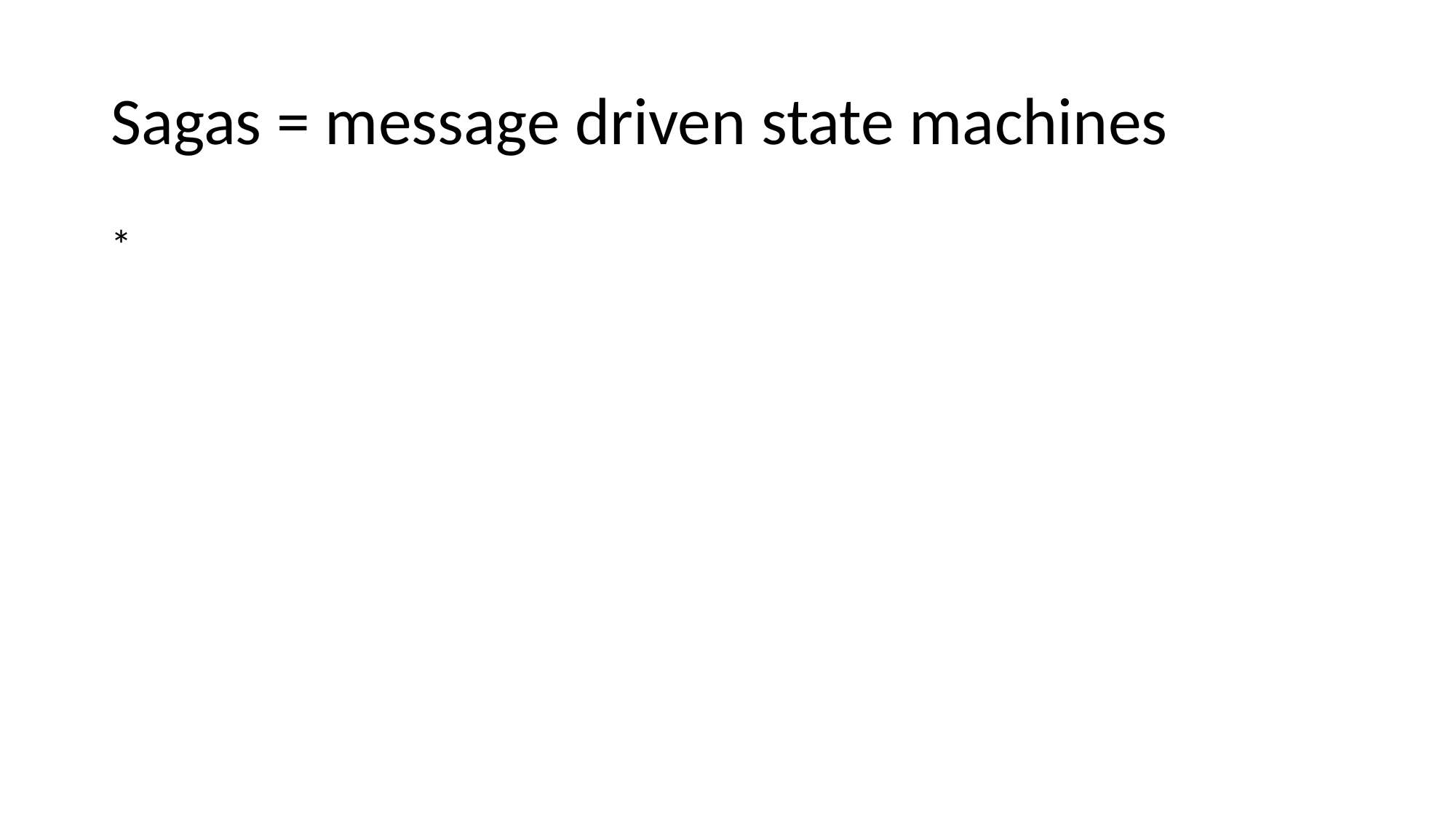

# Sagas = message driven state machines
*